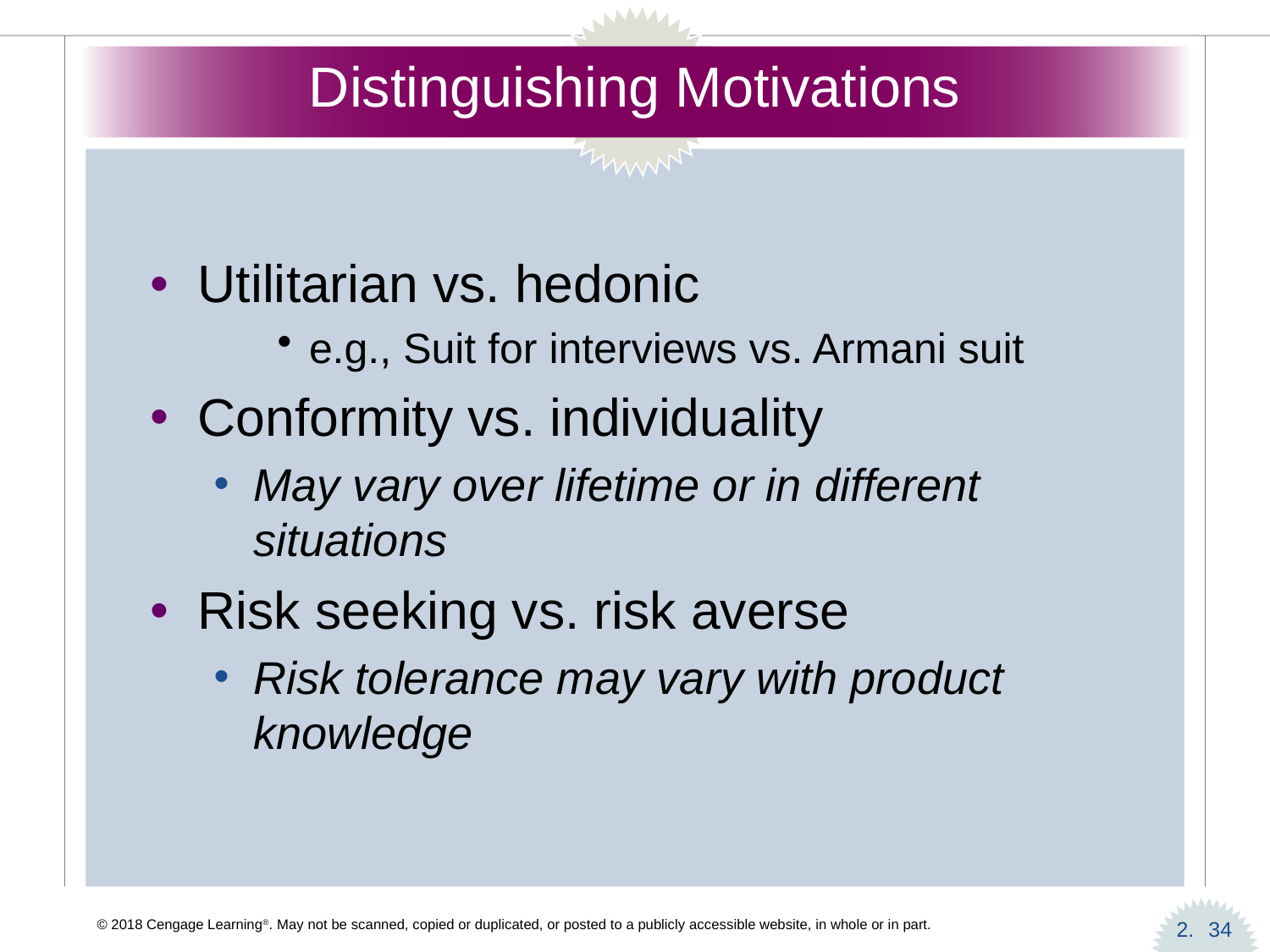

# Distinguishing Motivations
Utilitarian vs. hedonic
e.g., Suit for interviews vs. Armani suit
Conformity vs. individuality
May vary over lifetime or in different situations
Risk seeking vs. risk averse
Risk tolerance may vary with product knowledge
34